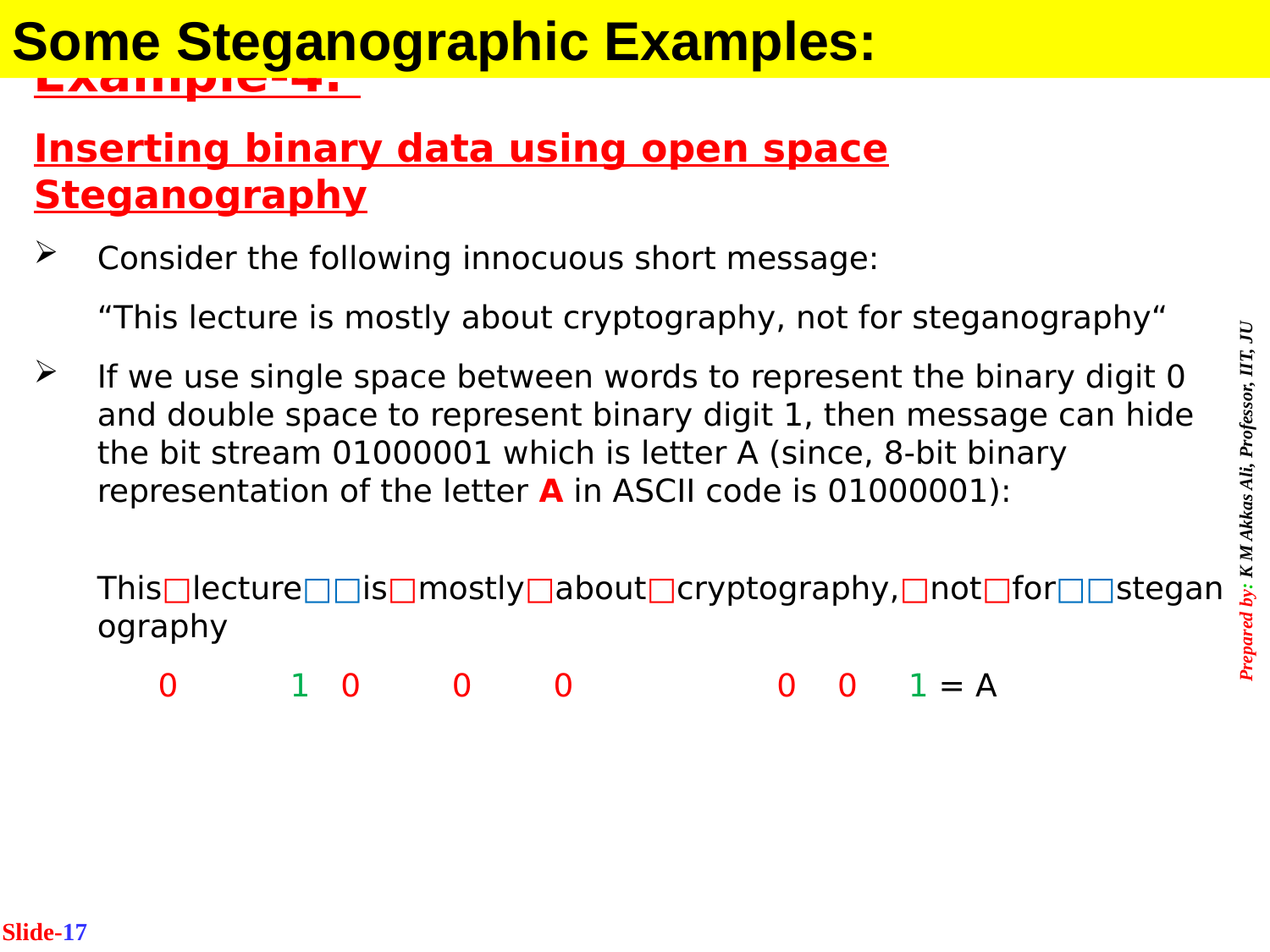

Some Steganographic Examples:
Example-4:
Inserting binary data using open space Steganography
Consider the following innocuous short message:
	“This lecture is mostly about cryptography, not for steganography“
If we use single space between words to represent the binary digit 0 and double space to represent binary digit 1, then message can hide the bit stream 01000001 which is letter A (since, 8-bit binary representation of the letter A in ASCII code is 01000001):
	This□lecture□□is□mostly□about□cryptography,□not□for□□steganography
	      0           1   0         0        0                    0    0     1 = A
Slide-17